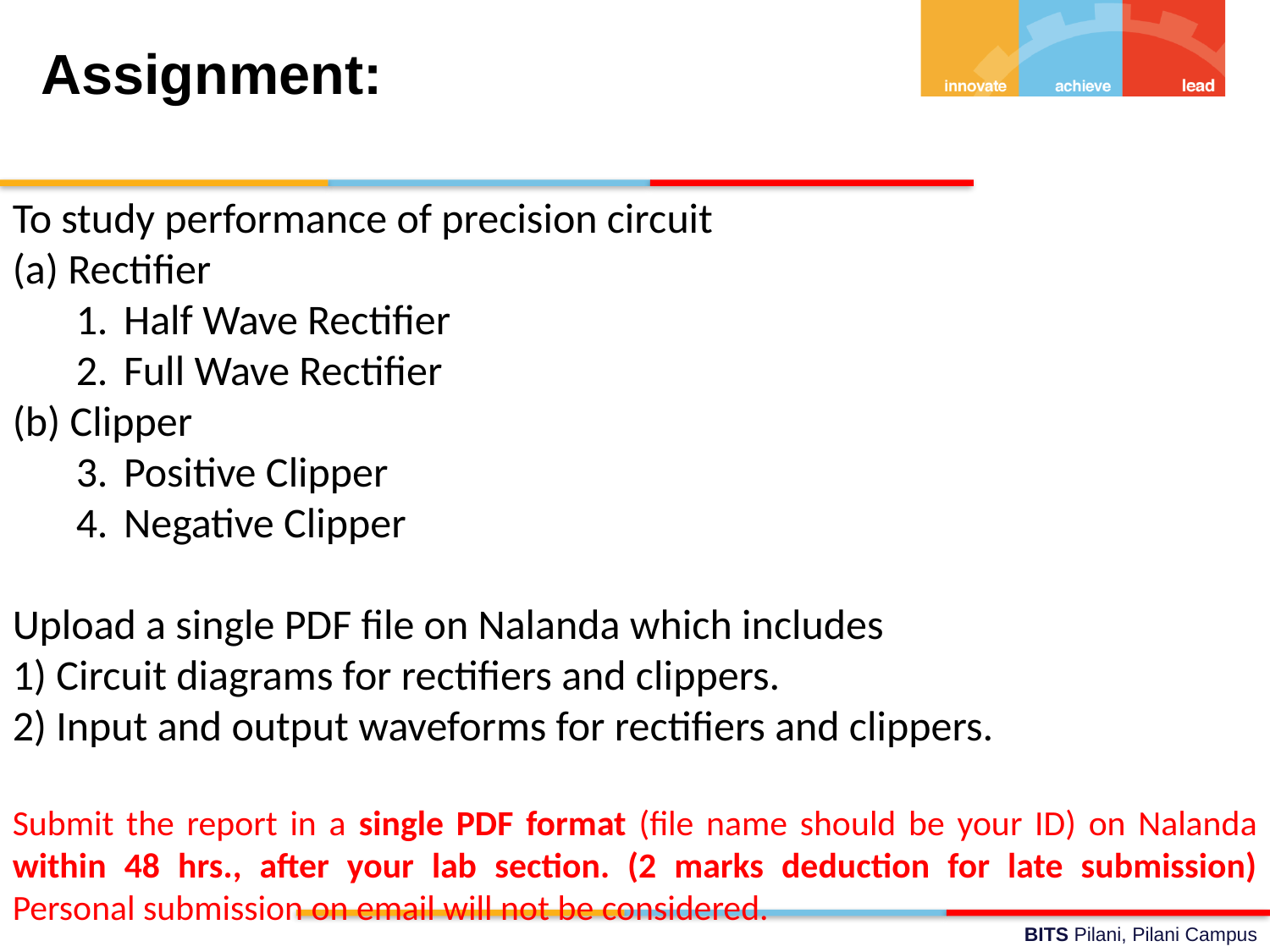

# Assignment:
To study performance of precision circuit
(a) Rectifier
Half Wave Rectifier
Full Wave Rectifier
(b) Clipper
Positive Clipper
Negative Clipper

Upload a single PDF file on Nalanda which includes
1) Circuit diagrams for rectifiers and clippers.
2) Input and output waveforms for rectifiers and clippers.

Submit the report in a single PDF format (file name should be your ID) on Nalanda within 48 hrs., after your lab section. (2 marks deduction for late submission) Personal submission on email will not be considered.